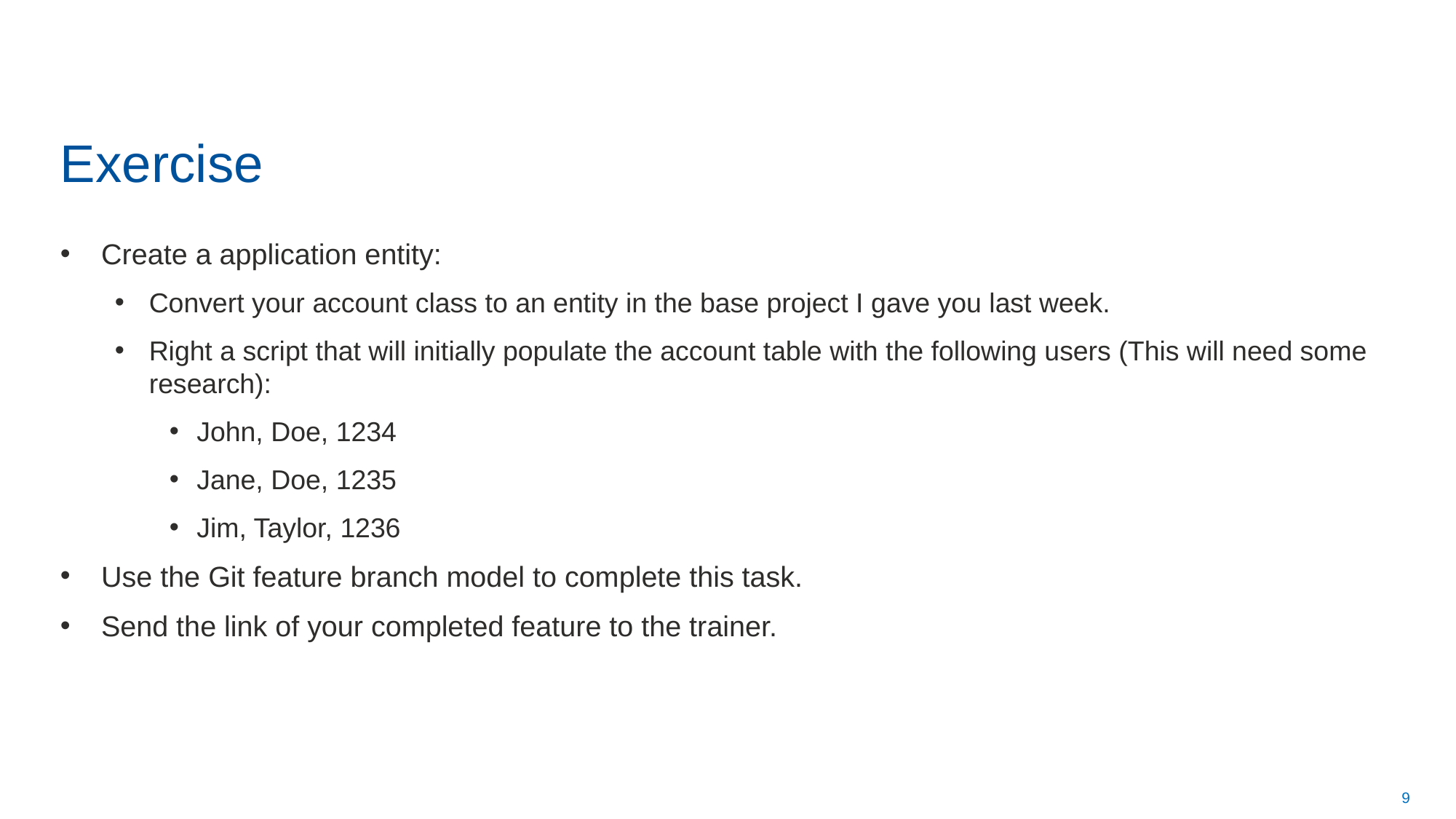

# Exercise
Create a application entity:
Convert your account class to an entity in the base project I gave you last week.
Right a script that will initially populate the account table with the following users (This will need some research):
John, Doe, 1234
Jane, Doe, 1235
Jim, Taylor, 1236
Use the Git feature branch model to complete this task.
Send the link of your completed feature to the trainer.